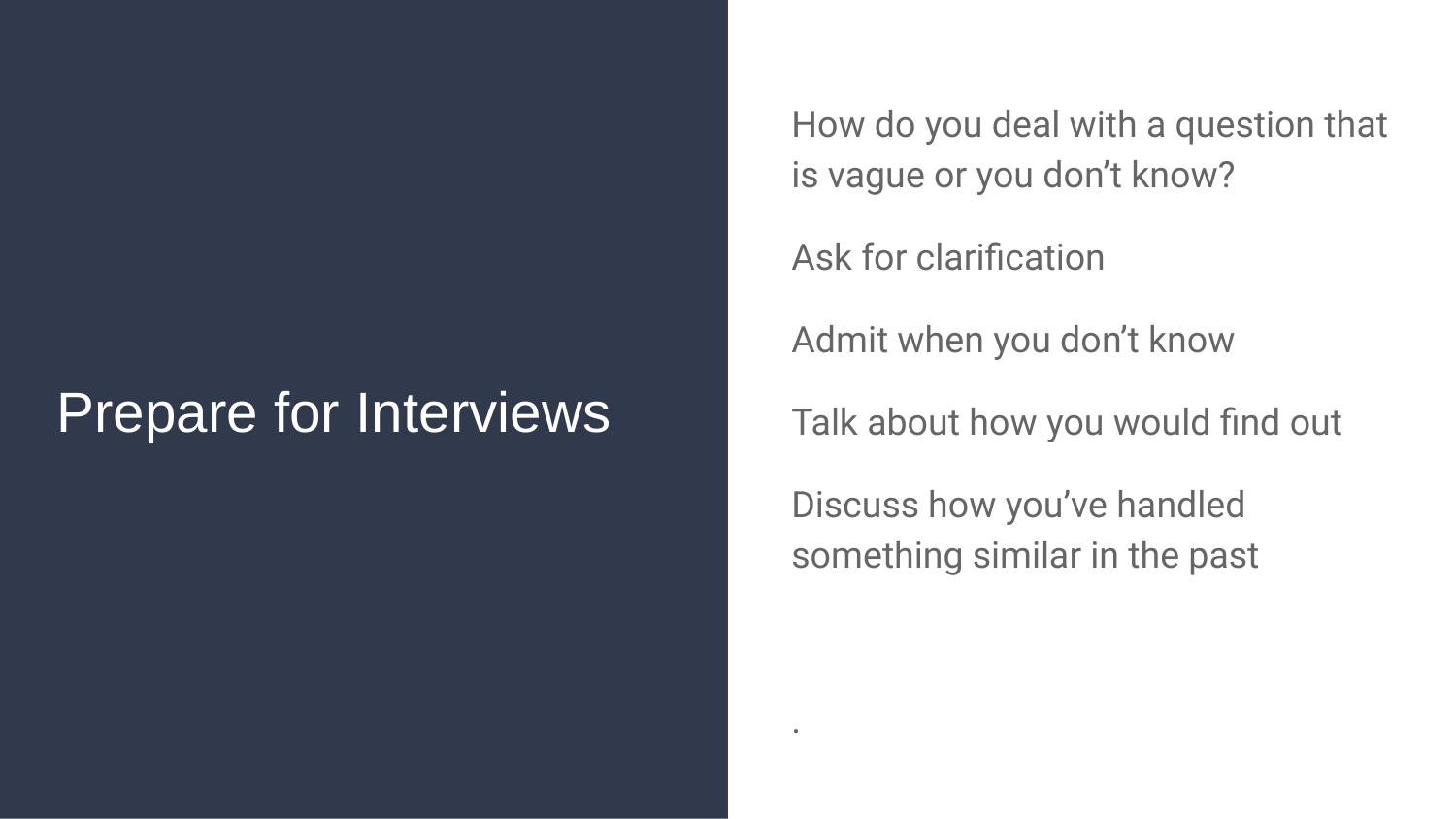

How do you deal with a question that is vague or you don’t know?
Ask for clarification
Admit when you don’t know
Talk about how you would find out
Discuss how you’ve handled something similar in the past

.

# Prepare for Interviews